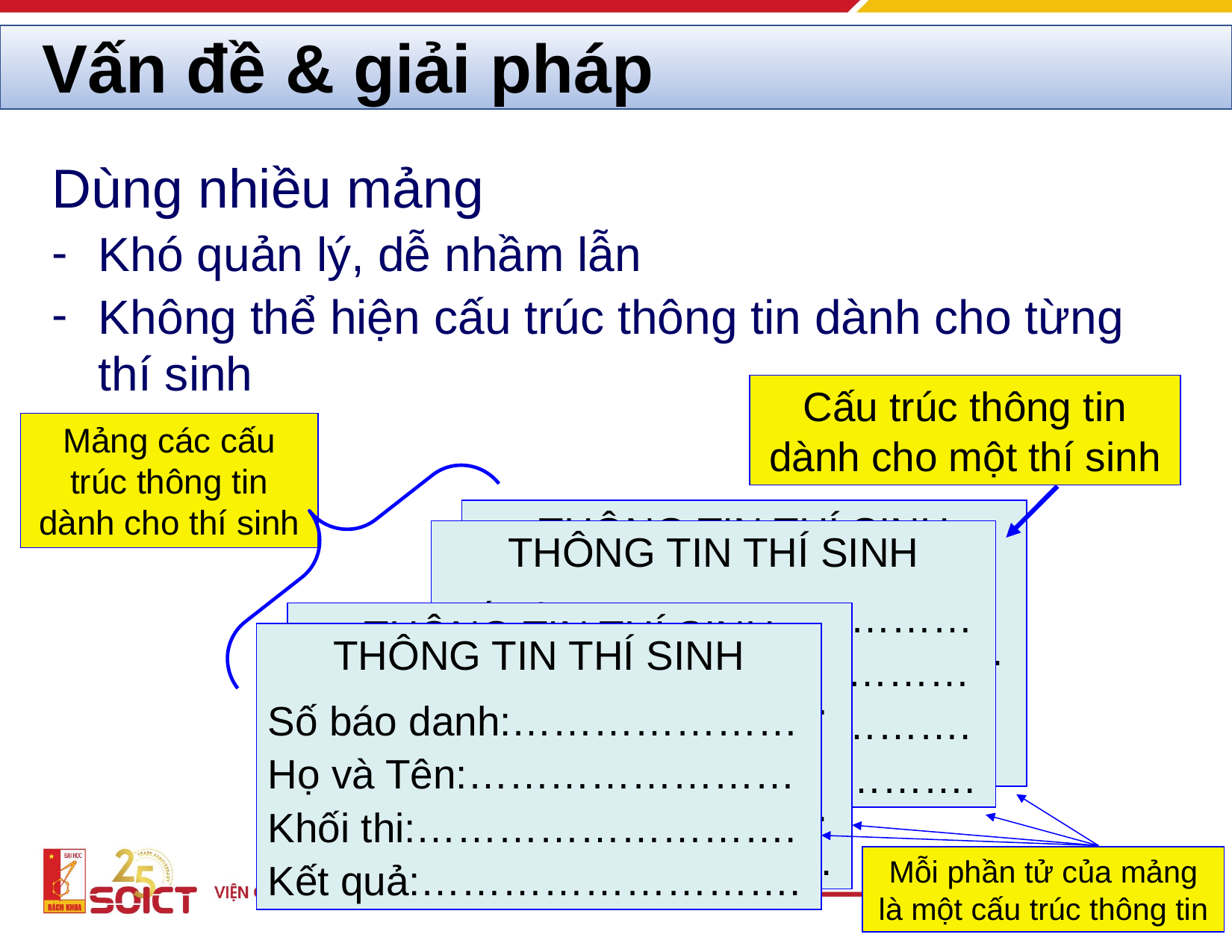

# Vấn đề & giải pháp

Dùng nhiều mảng
Khó quản lý, dễ nhầm lẫn
Không thể hiện cấu trúc thông tin dành cho từng thí sinh
Cấu trúc thông tin dành cho một thí sinh
THÔNG TIN THÍ SINH
Số báo danh:…....123………
Họ và Tên:..Nguyễn Văn An..
Khối thi:…………A………….
Kết quả:………24.5……….

Mảng các cấu trúc thông tin dành cho thí sinh
THÔNG TIN THÍ SINH
Số báo danh:…………………
Họ và Tên:……………………
Khối thi:……………………….
Kết quả:……………………….
THÔNG TIN THÍ SINH
Số báo danh:…………………
Họ và Tên:……………………
Khối thi:……………………….
Kết quả:……………………….
THÔNG TIN THÍ SINH
Số báo danh:…………………
Họ và Tên:……………………
Khối thi:……………………….
Kết quả:……………………….
Mỗi phần tử của mảng là một cấu trúc thông tin
7